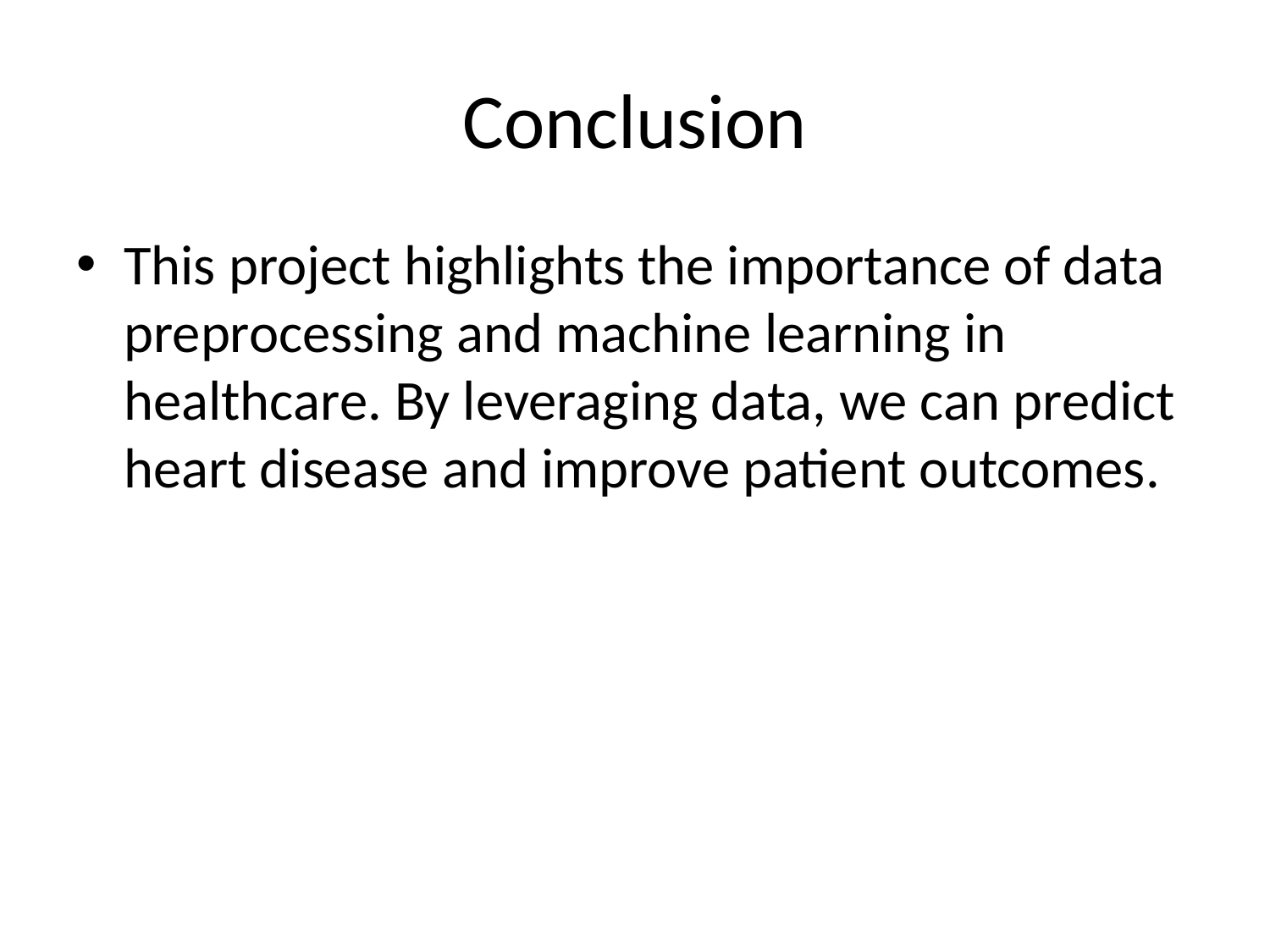

# Conclusion
This project highlights the importance of data preprocessing and machine learning in healthcare. By leveraging data, we can predict heart disease and improve patient outcomes.